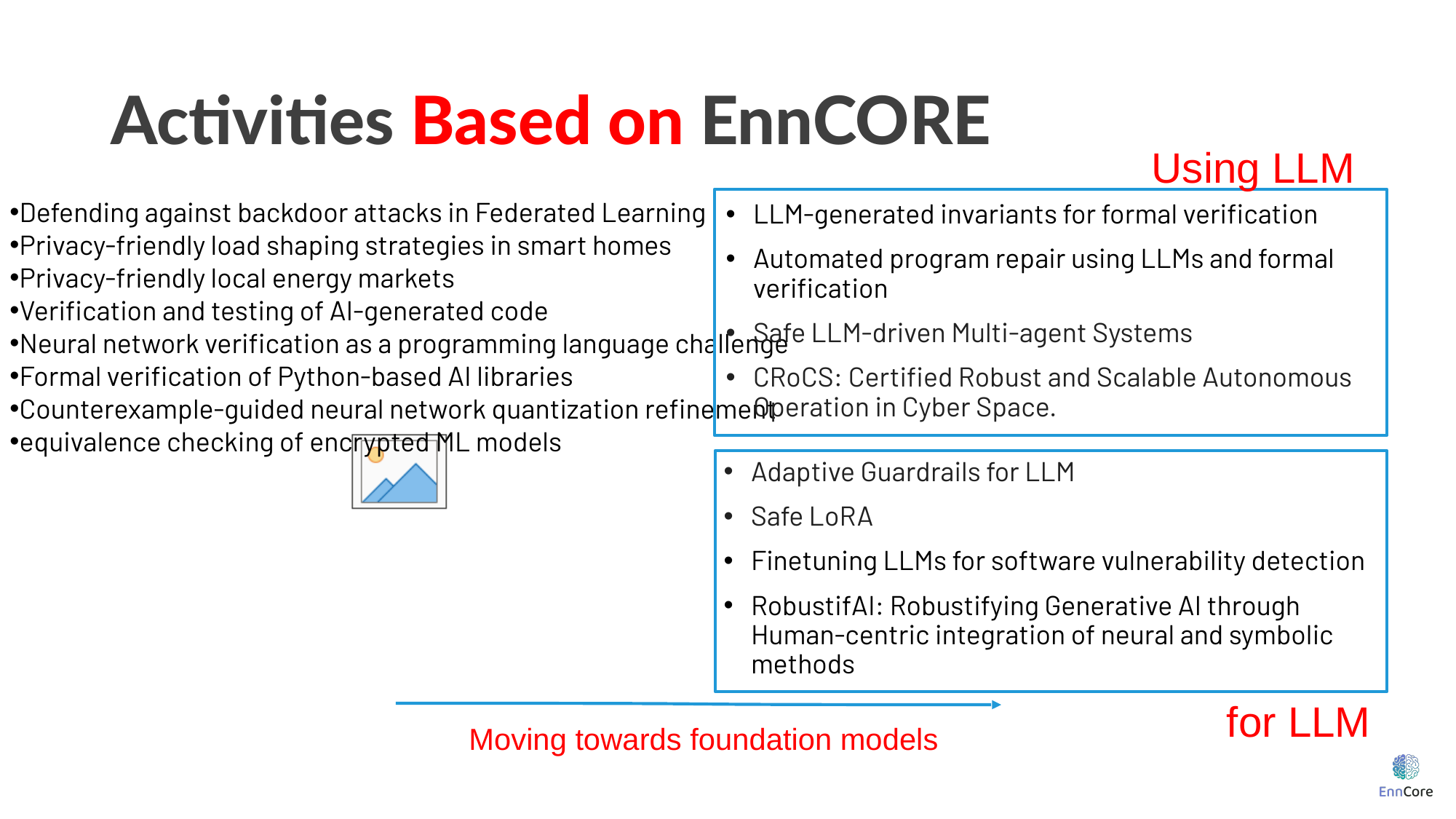

# Activities Based on EnnCORE
Using LLM

Defending against backdoor attacks in Federated Learning
Privacy-friendly load shaping strategies in smart homes
Privacy-friendly local energy markets
Verification and testing of AI-generated code
Neural network verification as a programming language challenge
Formal verification of Python-based AI libraries
Counterexample-guided neural network quantization refinement
equivalence checking of encrypted ML models

LLM-generated invariants for formal verification
Automated program repair using LLMs and formal verification
Safe LLM-driven Multi-agent Systems
CRoCS: Certified Robust and Scalable Autonomous Operation in Cyber Space.

Adaptive Guardrails for LLM
Safe LoRA
Finetuning LLMs for software vulnerability detection
RobustifAI: Robustifying Generative AI through Human-centric integration of neural and symbolic methods

for LLM
Moving towards foundation models